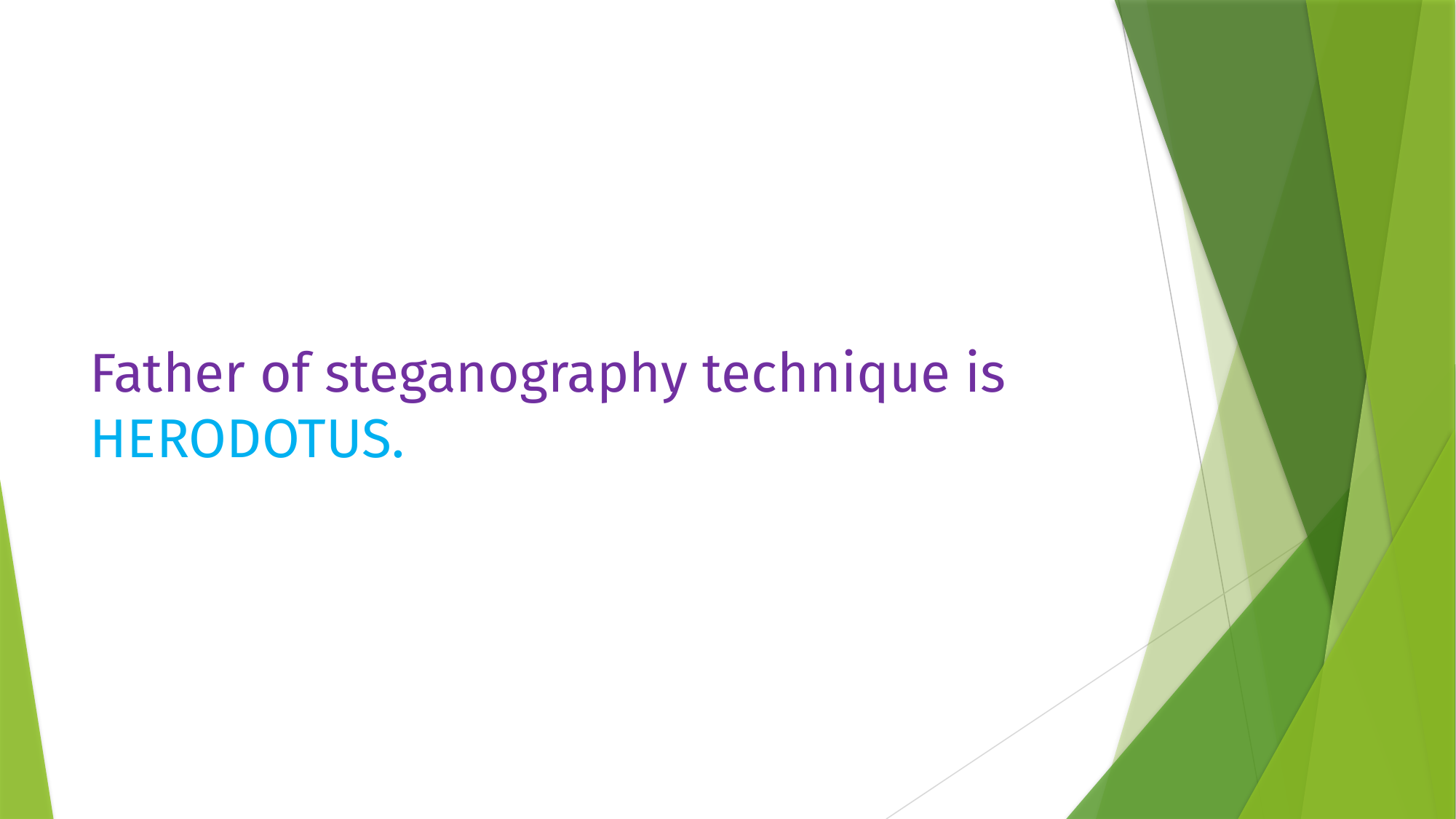

# Father of steganography technique is HERODOTUS.